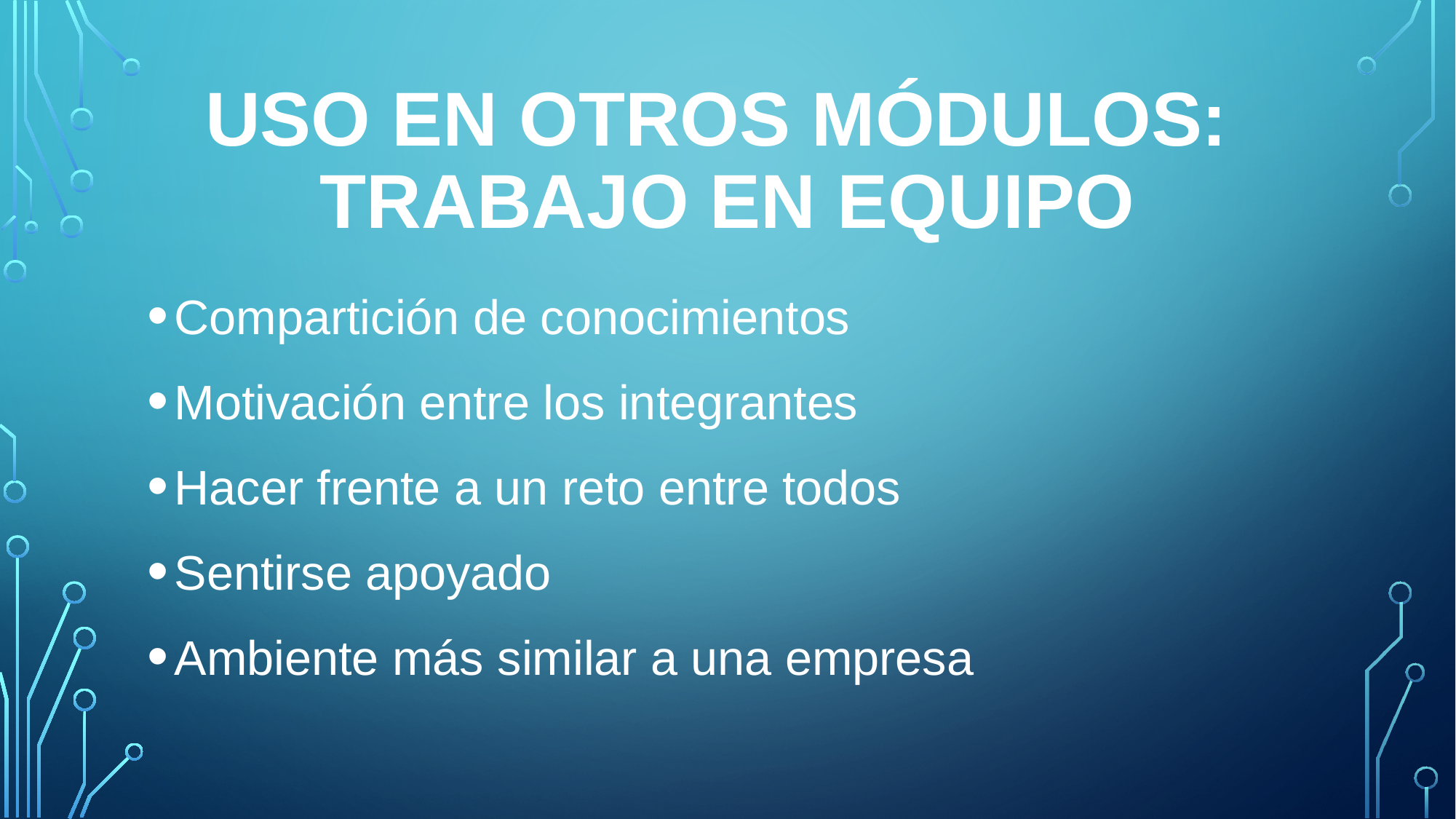

# Uso en otros módulos: Trabajo en equipo
Compartición de conocimientos
Motivación entre los integrantes
Hacer frente a un reto entre todos
Sentirse apoyado
Ambiente más similar a una empresa